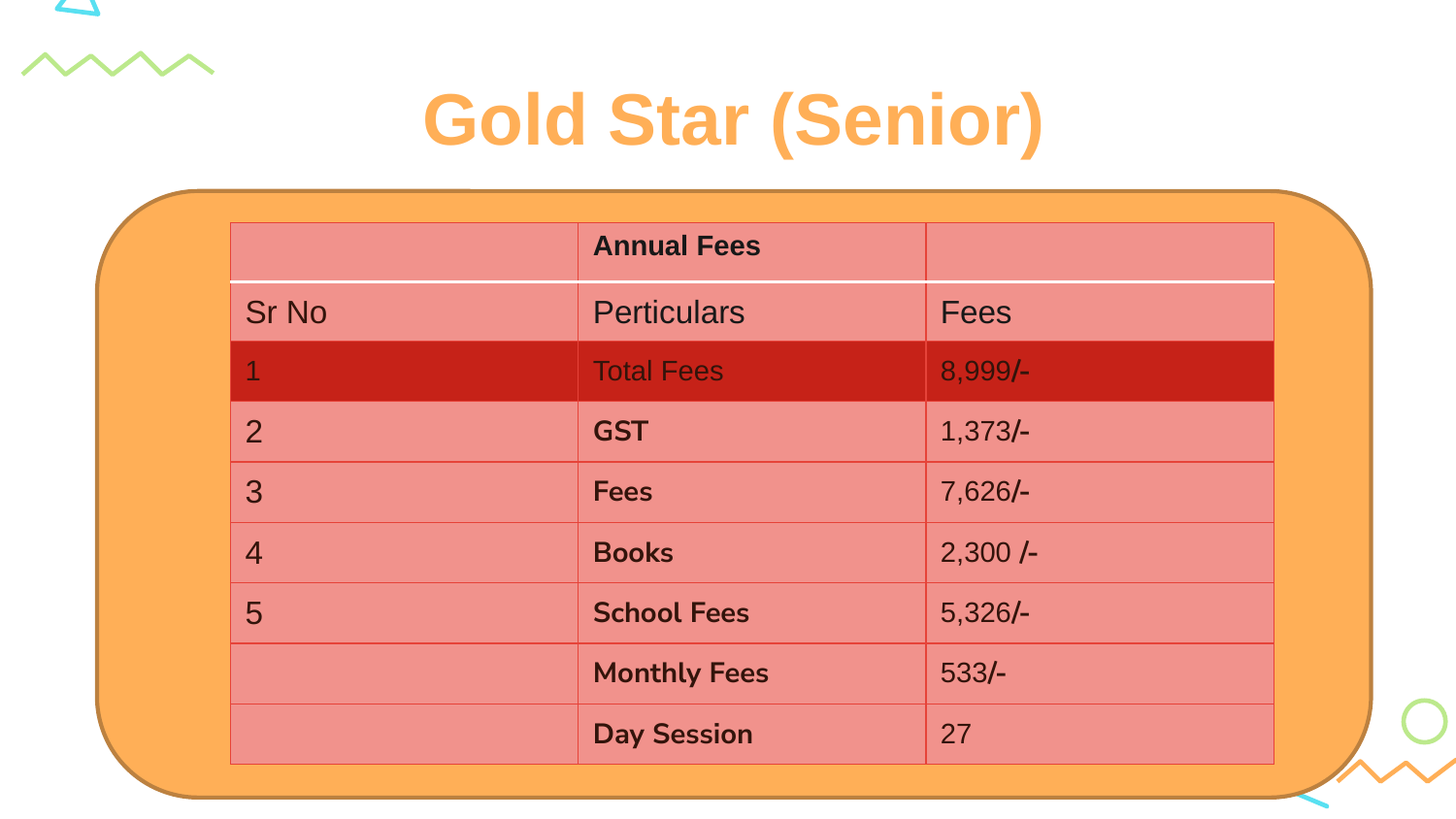

# Gold Star (Senior)

|  | Annual Fees |  |
| --- | --- | --- |
| Sr No | Perticulars | Fees |
| 1 | Total Fees | 8,999/- |
| 2 | GST | 1,373/- |
| 3 | Fees | 7,626/- |
| 4 | Books | 2,300 /- |
| 5 | School Fees | 5,326/- |
|  | Monthly Fees | 533/- |
|  | Day Session | 27 |